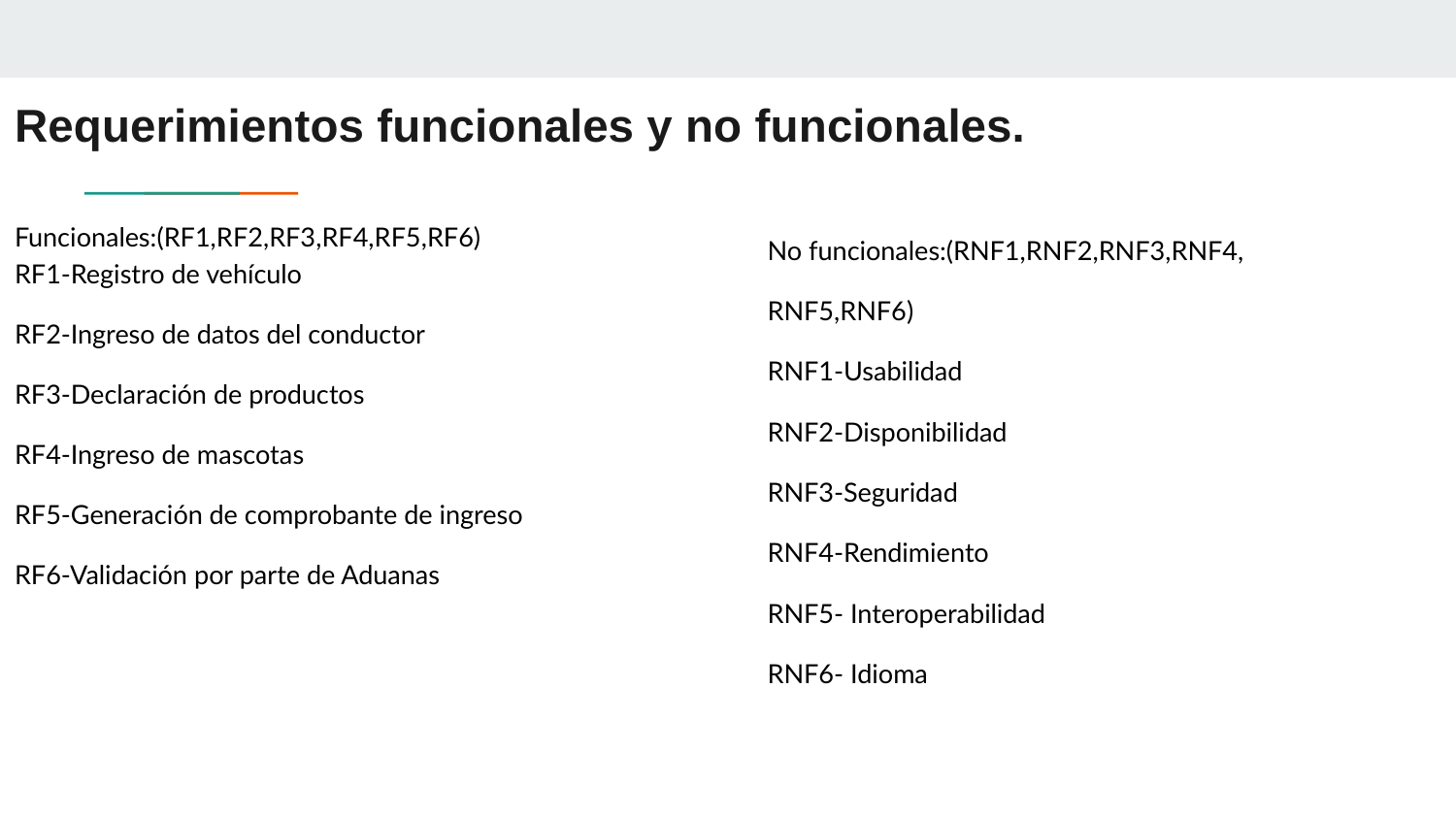

# Requerimientos funcionales y no funcionales.
Funcionales:(RF1,RF2,RF3,RF4,RF5,RF6)
RF1-Registro de vehículo
RF2-Ingreso de datos del conductor
RF3-Declaración de productos
RF4-Ingreso de mascotas
RF5-Generación de comprobante de ingreso
RF6-Validación por parte de Aduanas

No funcionales:(RNF1,RNF2,RNF3,RNF4,
RNF5,RNF6)
RNF1-Usabilidad
RNF2-Disponibilidad
RNF3-Seguridad
RNF4-Rendimiento
RNF5- Interoperabilidad
RNF6- Idioma